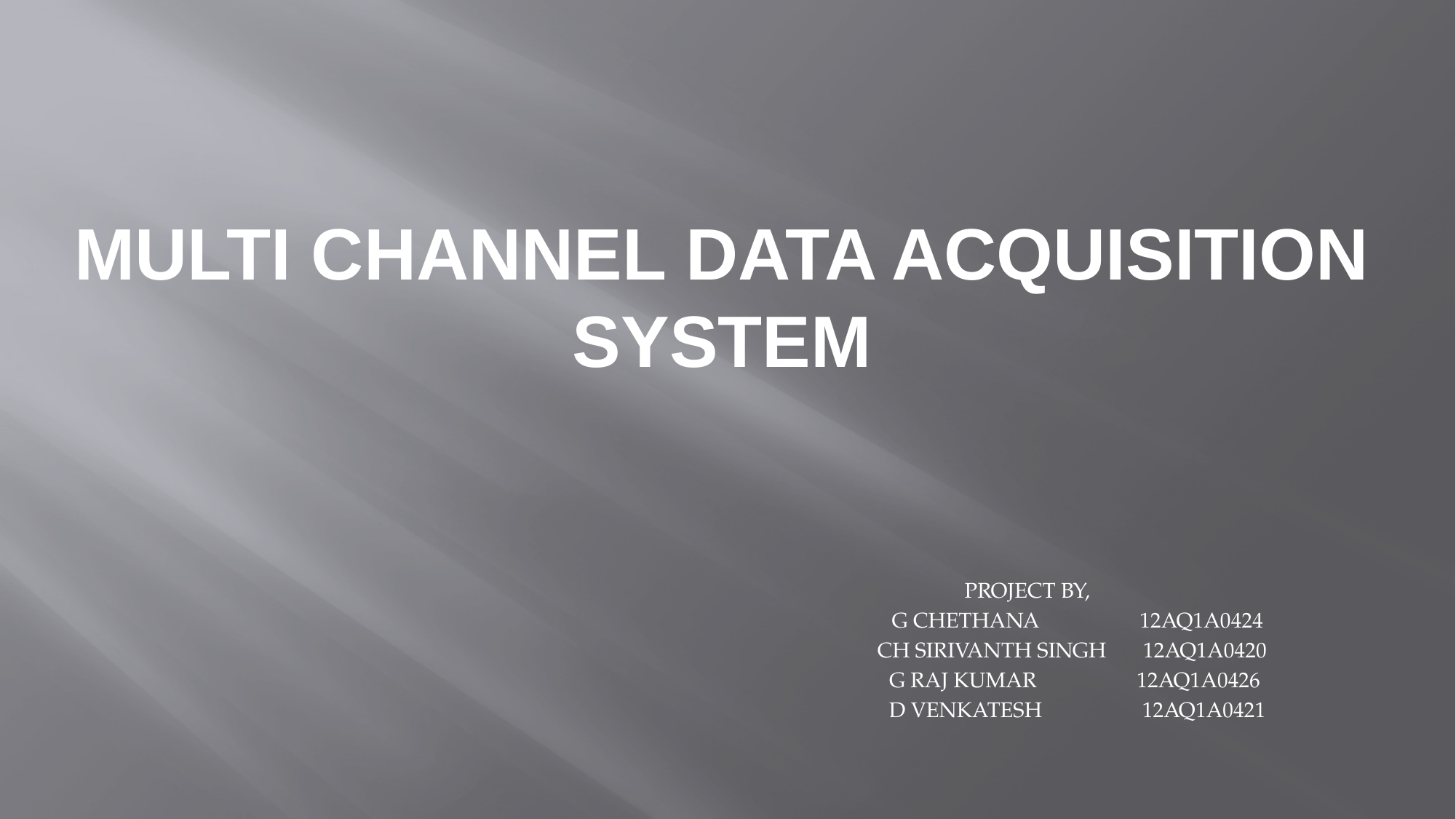

# MULTI CHANNEL DATA ACQUISITION SYSTEM
PROJECT BY,
                   G CHETHANA                   12AQ1A0424
                 CH SIRIVANTH SINGH       12AQ1A0420
                  G RAJ KUMAR                   12AQ1A0426
                   D VENKATESH                   12AQ1A0421